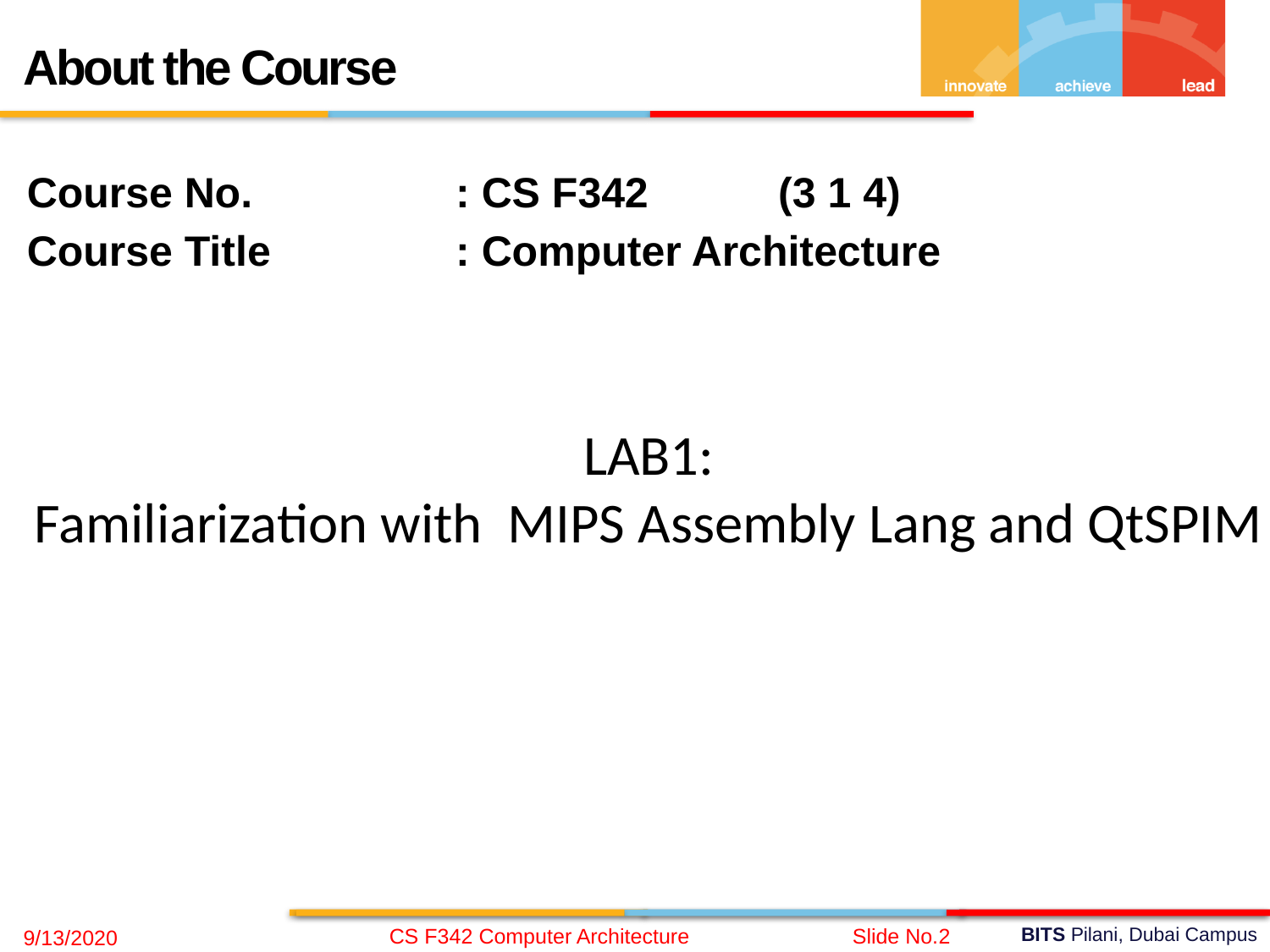

About the Course
Course No.		: CS F342           (3 1 4)
Course Title		: Computer Architecture

LAB1:
Familiarization with  MIPS Assembly Lang and QtSPIM
CS F342 Computer Architecture
Slide No.2
9/13/2020